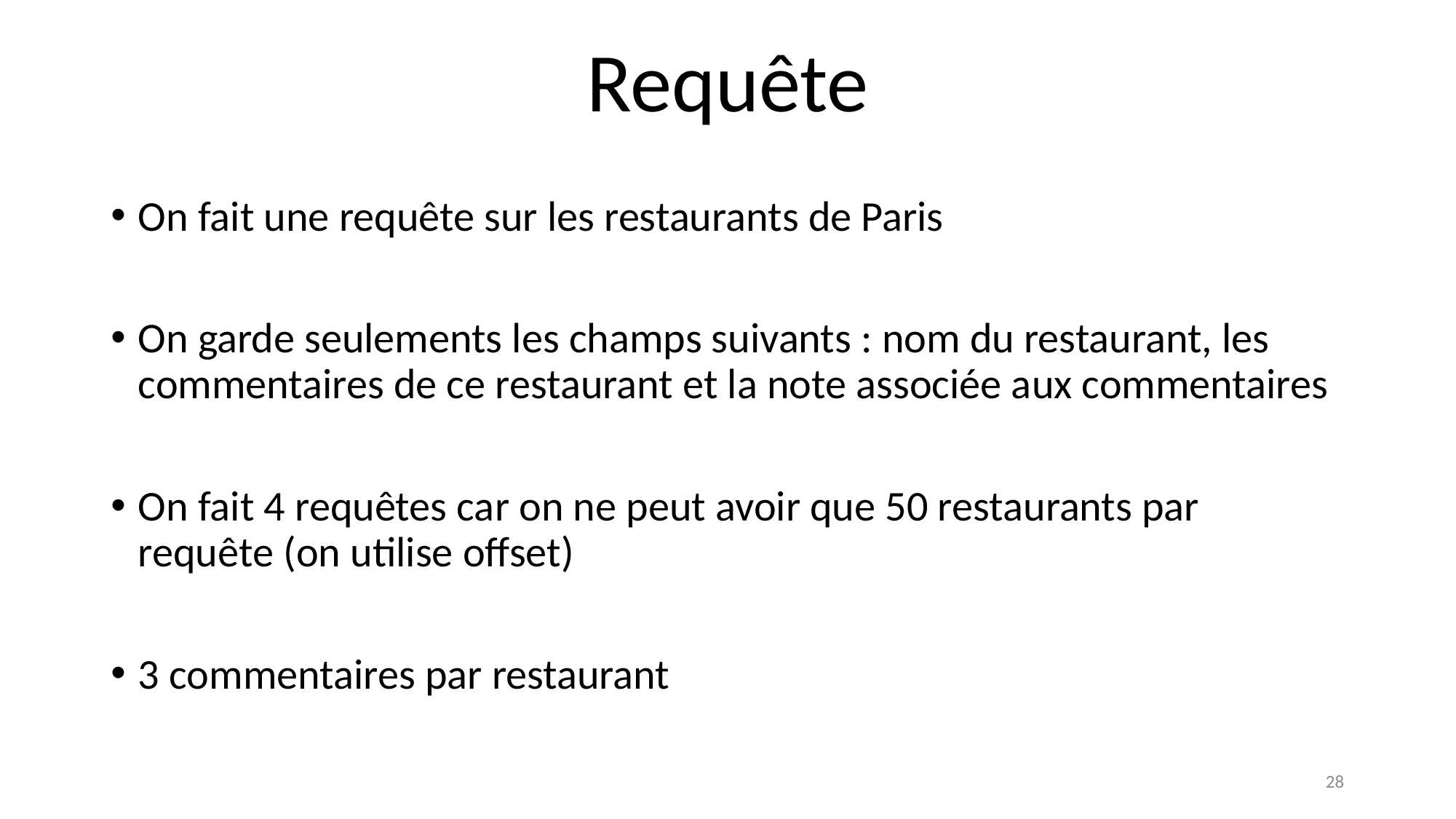

# Requête
On fait une requête sur les restaurants de Paris

On garde seulements les champs suivants : nom du restaurant, les commentaires de ce restaurant et la note associée aux commentaires

On fait 4 requêtes car on ne peut avoir que 50 restaurants par requête (on utilise offset)

3 commentaires par restaurant

28